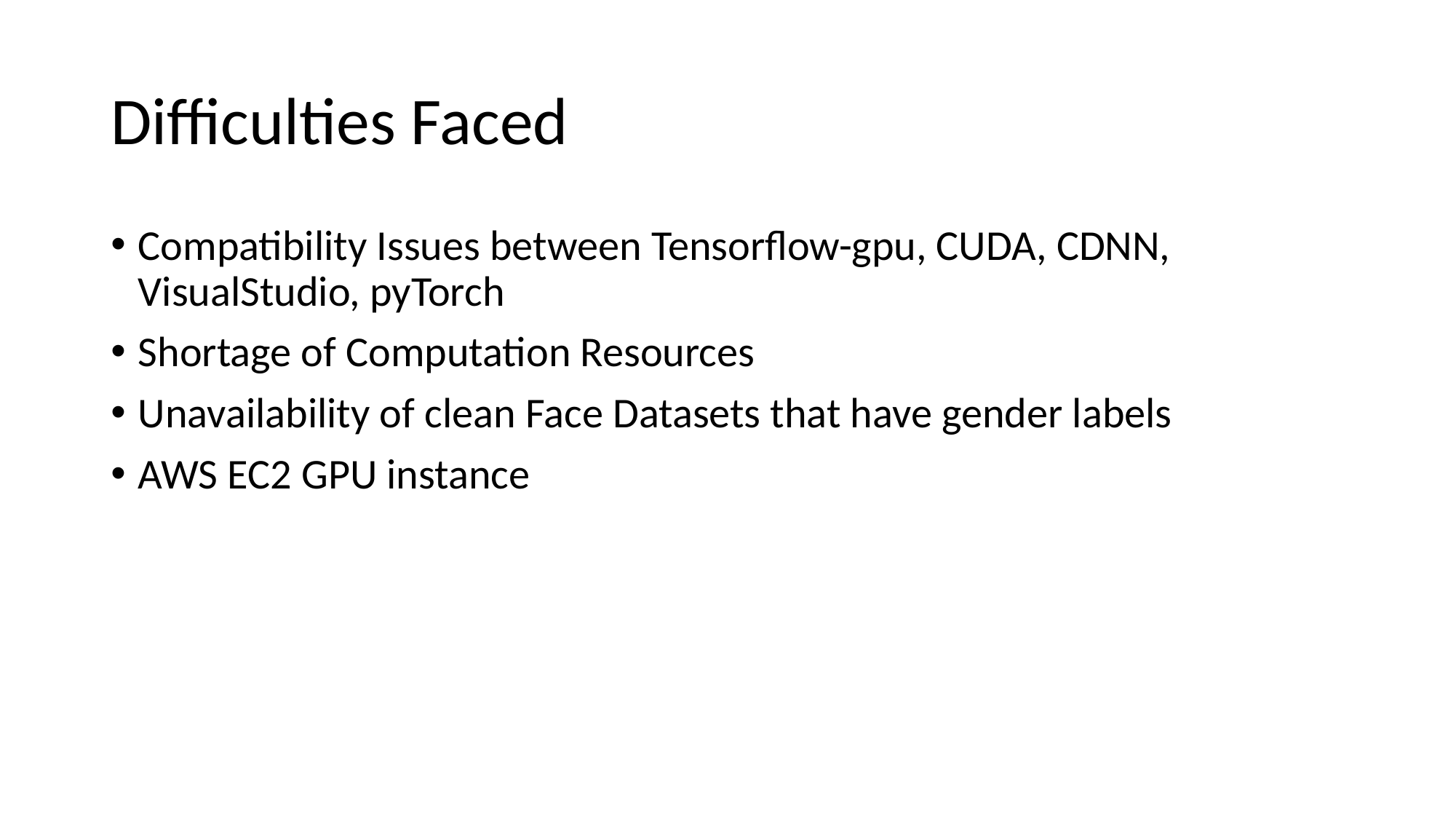

# Difficulties Faced
Compatibility Issues between Tensorflow-gpu, CUDA, CDNN, VisualStudio, pyTorch
Shortage of Computation Resources
Unavailability of clean Face Datasets that have gender labels
AWS EC2 GPU instance